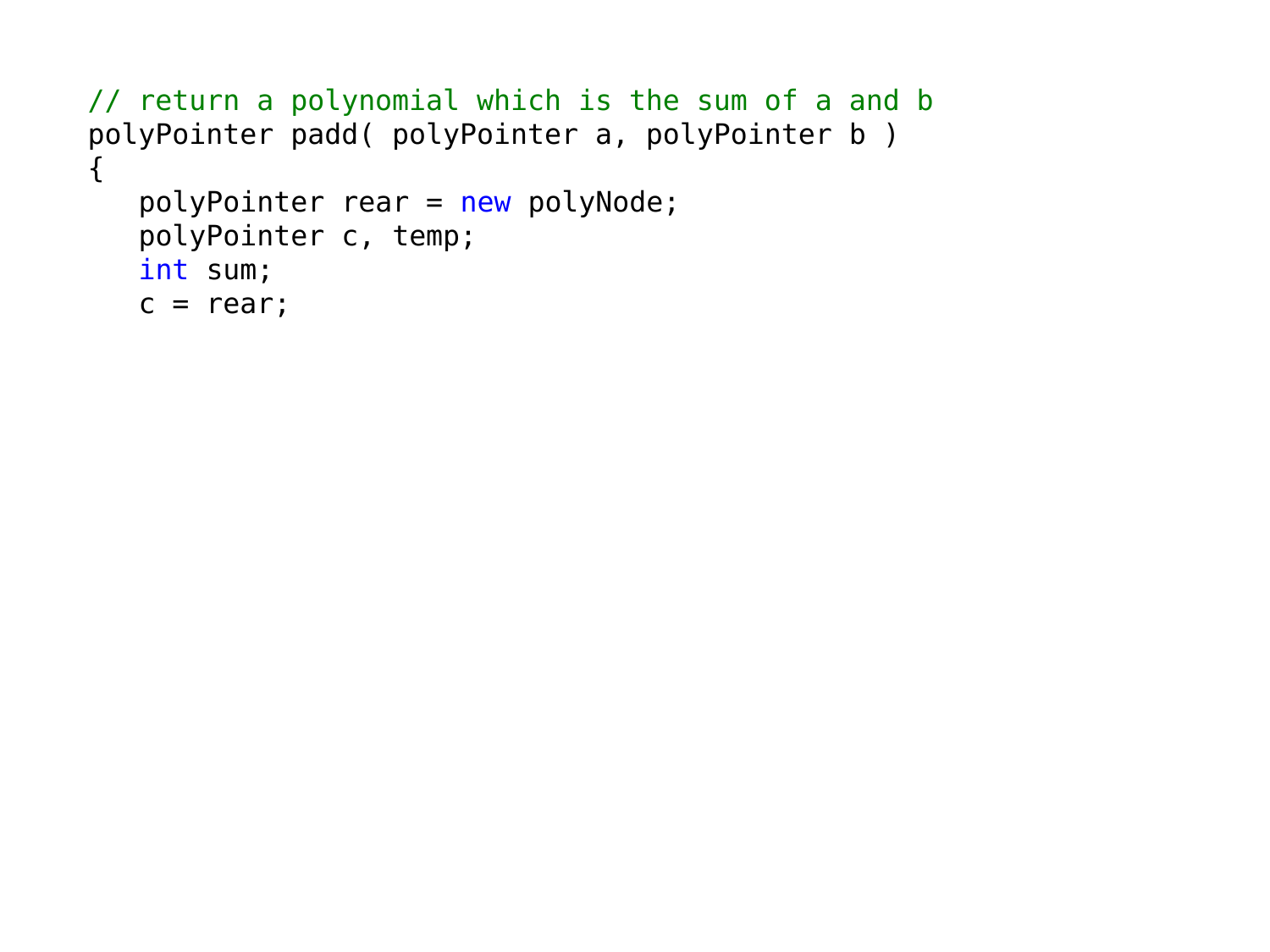

// return a polynomial which is the sum of a and b
polyPointer padd( polyPointer a, polyPointer b )
{
   polyPointer rear = new polyNode;
   polyPointer c, temp;
   int sum;
   c = rear;